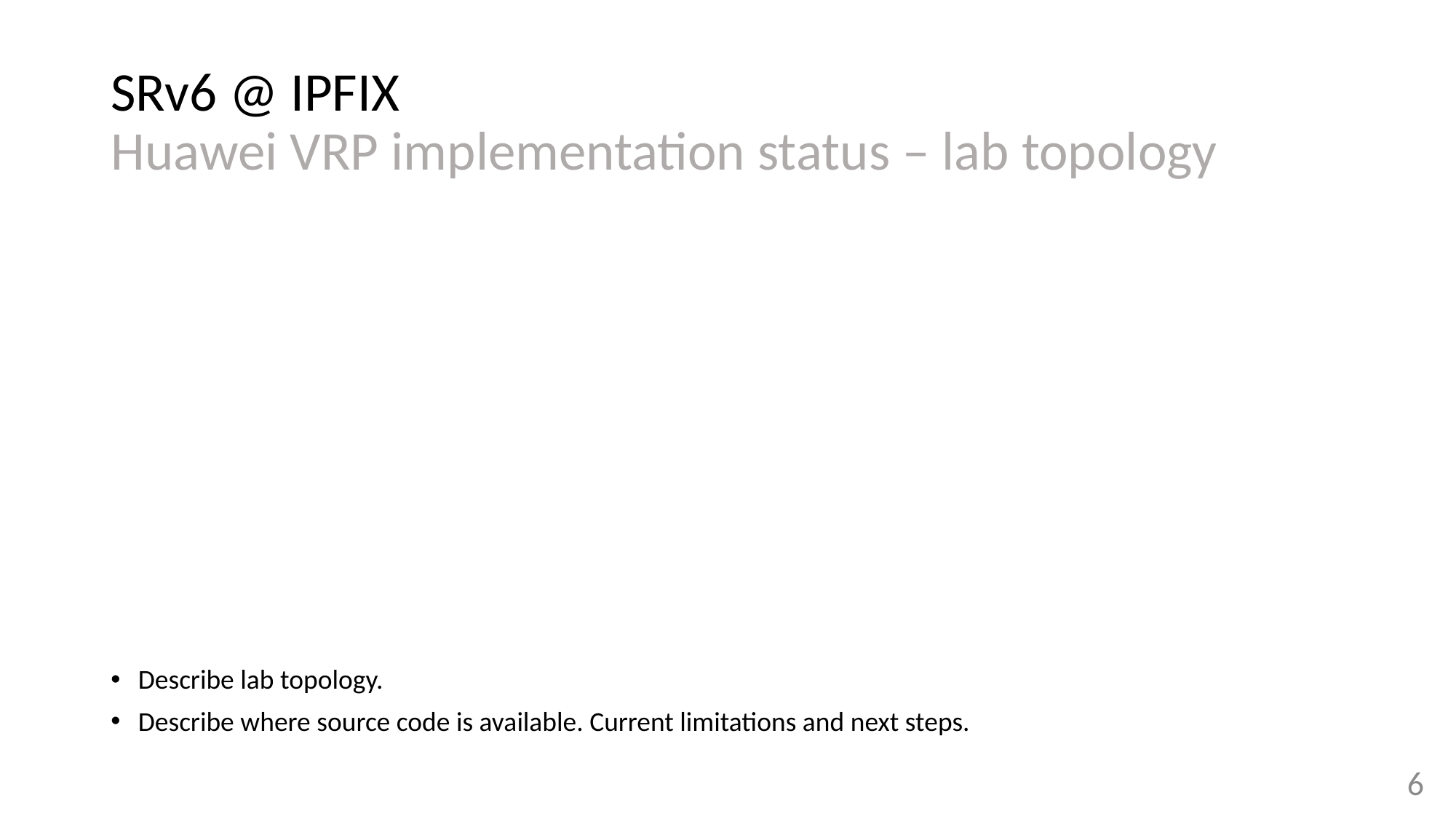

# SRv6 @ IPFIX Huawei VRP implementation status – lab topology
Describe lab topology.
Describe where source code is available. Current limitations and next steps.
6